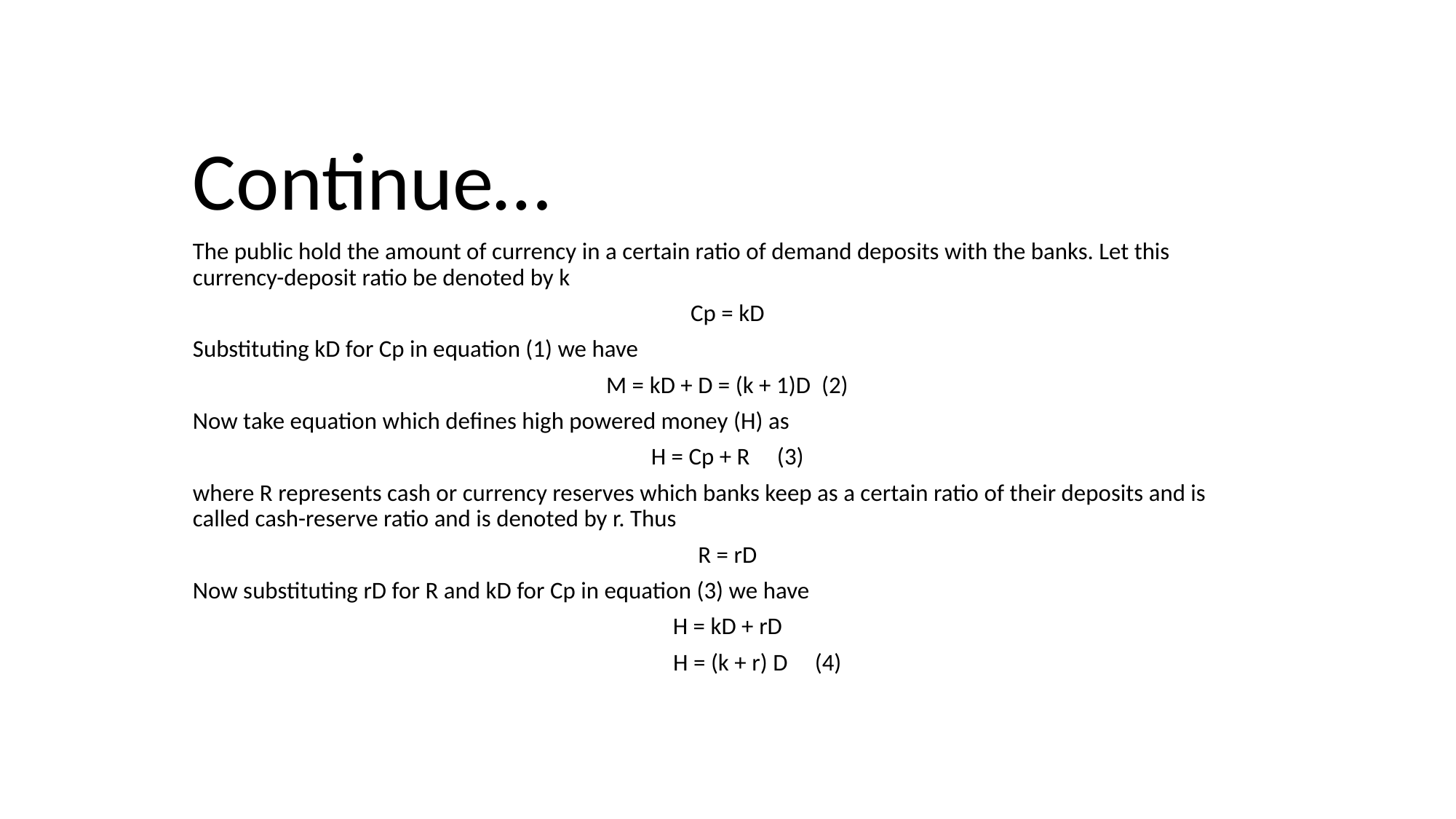

# Continue…
The public hold the amount of currency in a certain ratio of demand deposits with the banks. Let this currency-deposit ratio be denoted by k
Cp = kD
Substituting kD for Cp in equation (1) we have
M = kD + D = (k + 1)D  (2)
Now take equation which defines high powered money (H) as
H = Cp + R     (3)
where R represents cash or currency reserves which banks keep as a certain ratio of their deposits and is called cash-reserve ratio and is denoted by r. Thus
R = rD
Now substituting rD for R and kD for Cp in equation (3) we have
H = kD + rD
           H = (k + r) D     (4)